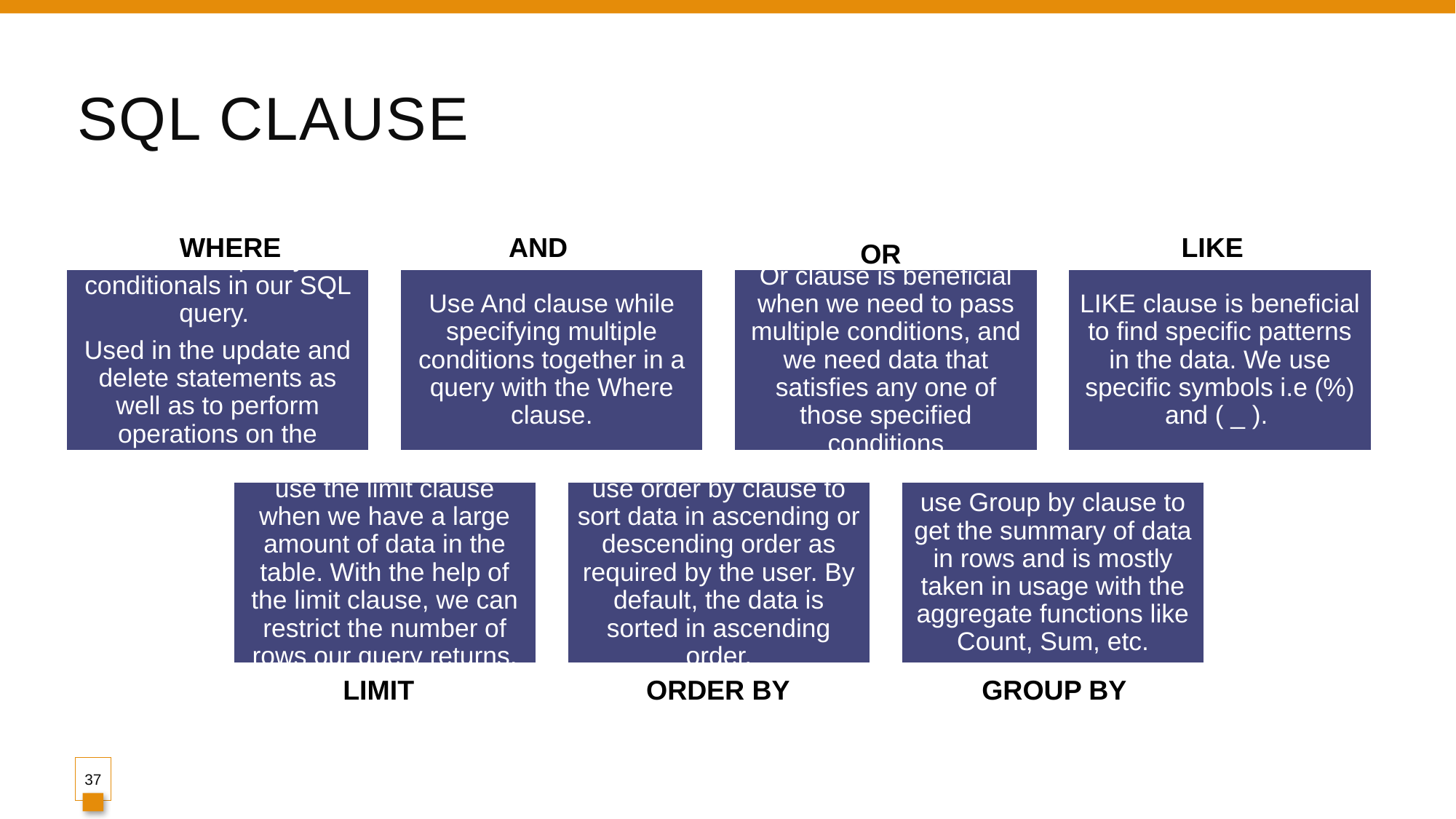

# SQL Clause
Used to specify conditionals in our SQL query.
Used in the update and delete statements as well as to perform operations on the desired data.
Use And clause while specifying multiple conditions together in a query with the Where clause.
Or clause is beneficial when we need to pass multiple conditions, and we need data that satisfies any one of those specified conditions
LIKE clause is beneficial to find specific patterns in the data. We use specific symbols i.e (%) and ( _ ).
use the limit clause when we have a large amount of data in the table. With the help of the limit clause, we can restrict the number of rows our query returns.
use order by clause to sort data in ascending or descending order as required by the user. By default, the data is sorted in ascending order.
use Group by clause to get the summary of data in rows and is mostly taken in usage with the aggregate functions like Count, Sum, etc.
AND
LIKE
WHERE
OR
LIMIT
GROUP BY
ORDER BY
37